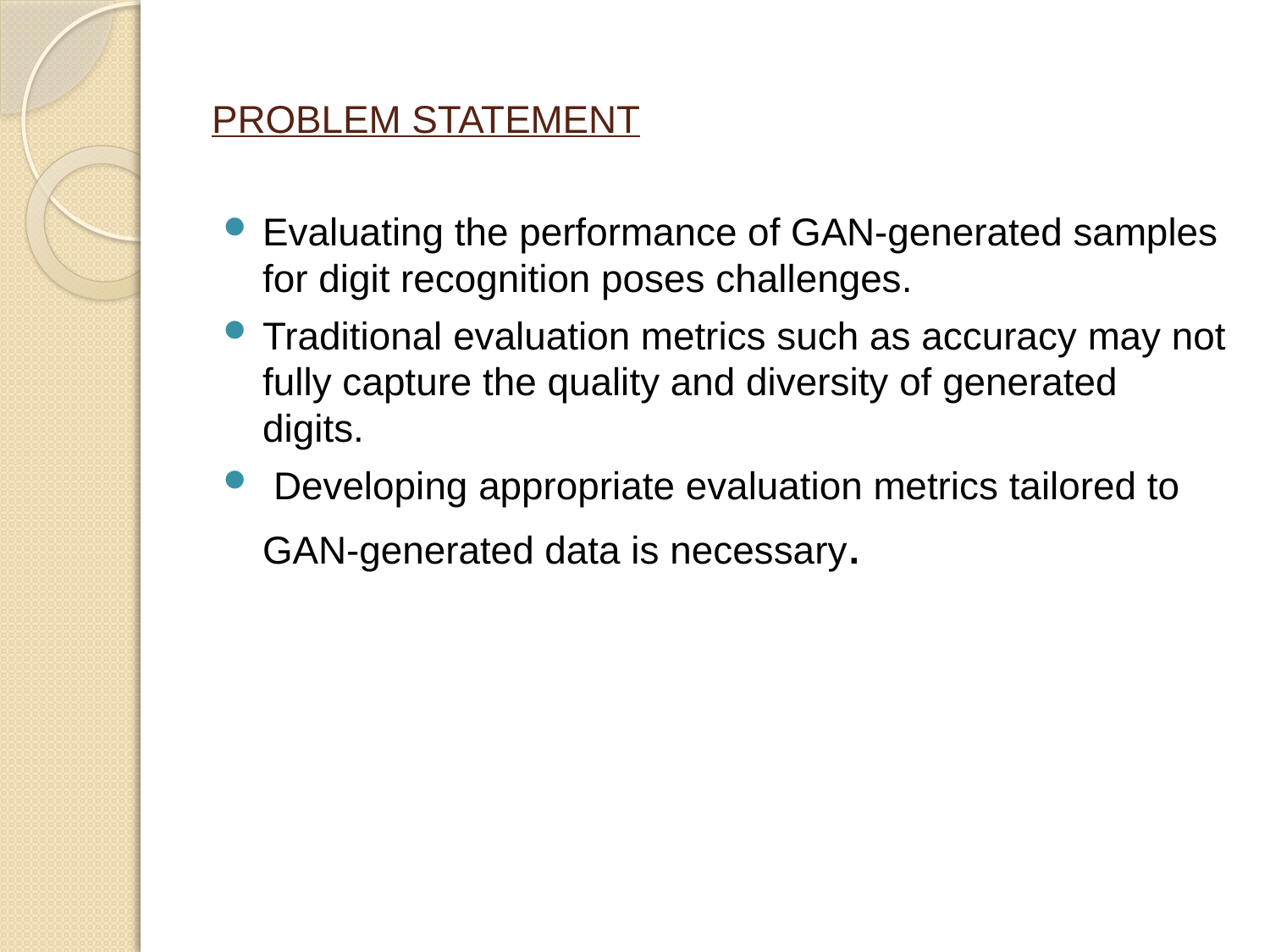

# PROBLEM STATEMENT
Evaluating the performance of GAN-generated samples for digit recognition poses challenges.
Traditional evaluation metrics such as accuracy may not fully capture the quality and diversity of generated digits.
 Developing appropriate evaluation metrics tailored to GAN-generated data is necessary.